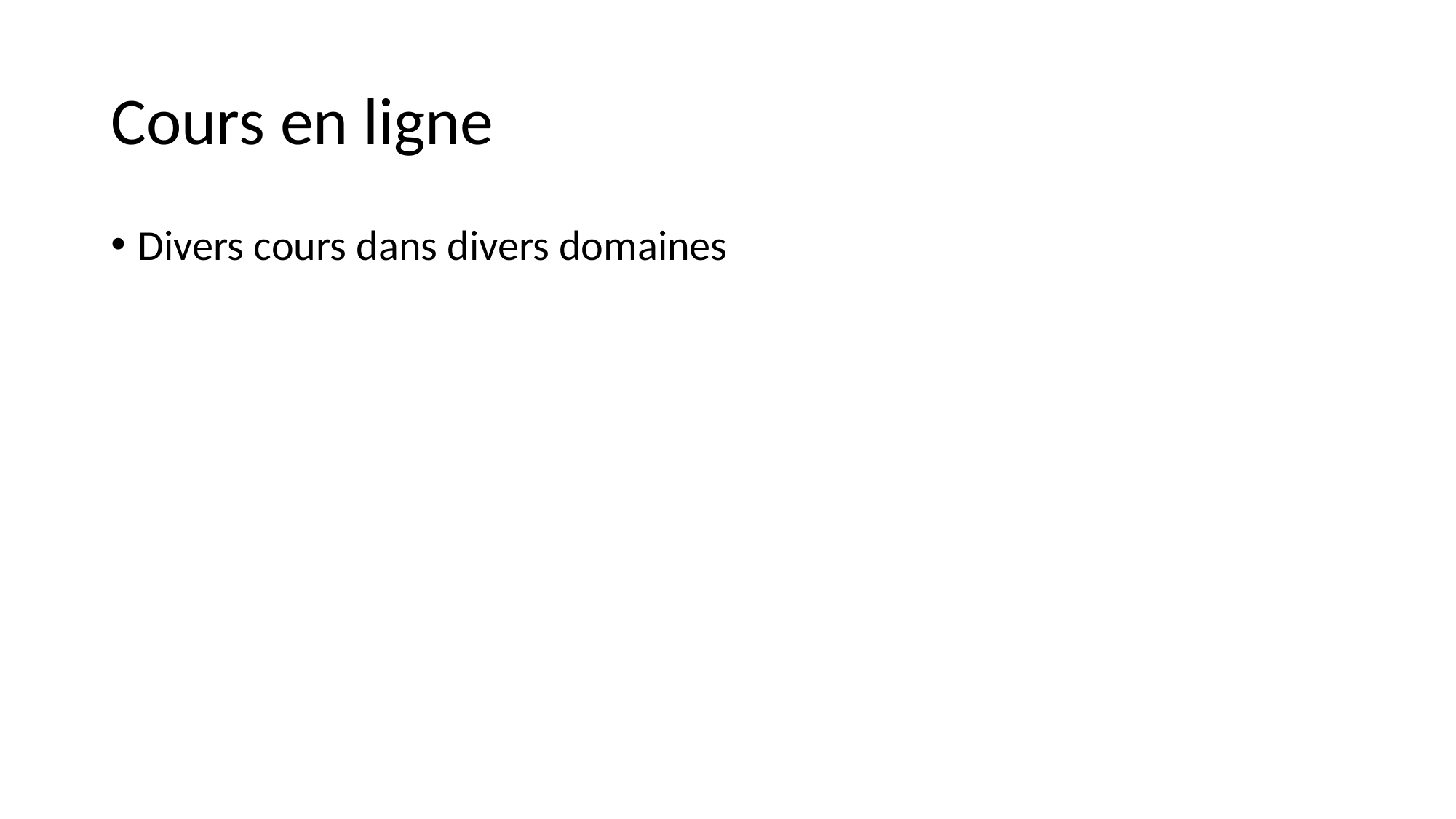

# Cours en ligne
Divers cours dans divers domaines